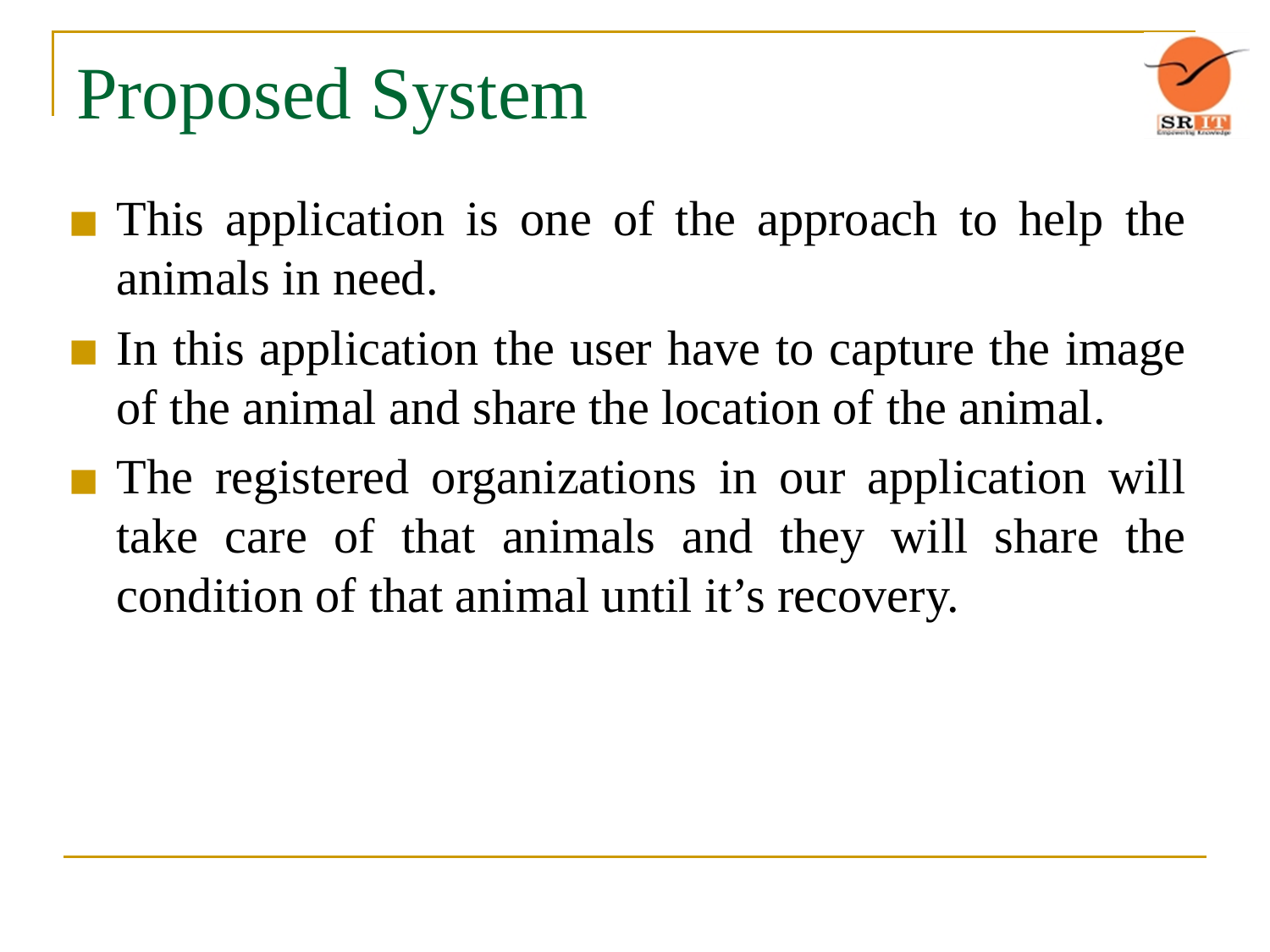

# Proposed System

This application is one of the approach to help the animals in need.
In this application the user have to capture the image of the animal and share the location of the animal.
The registered organizations in our application will take care of that animals and they will share the condition of that animal until it’s recovery.